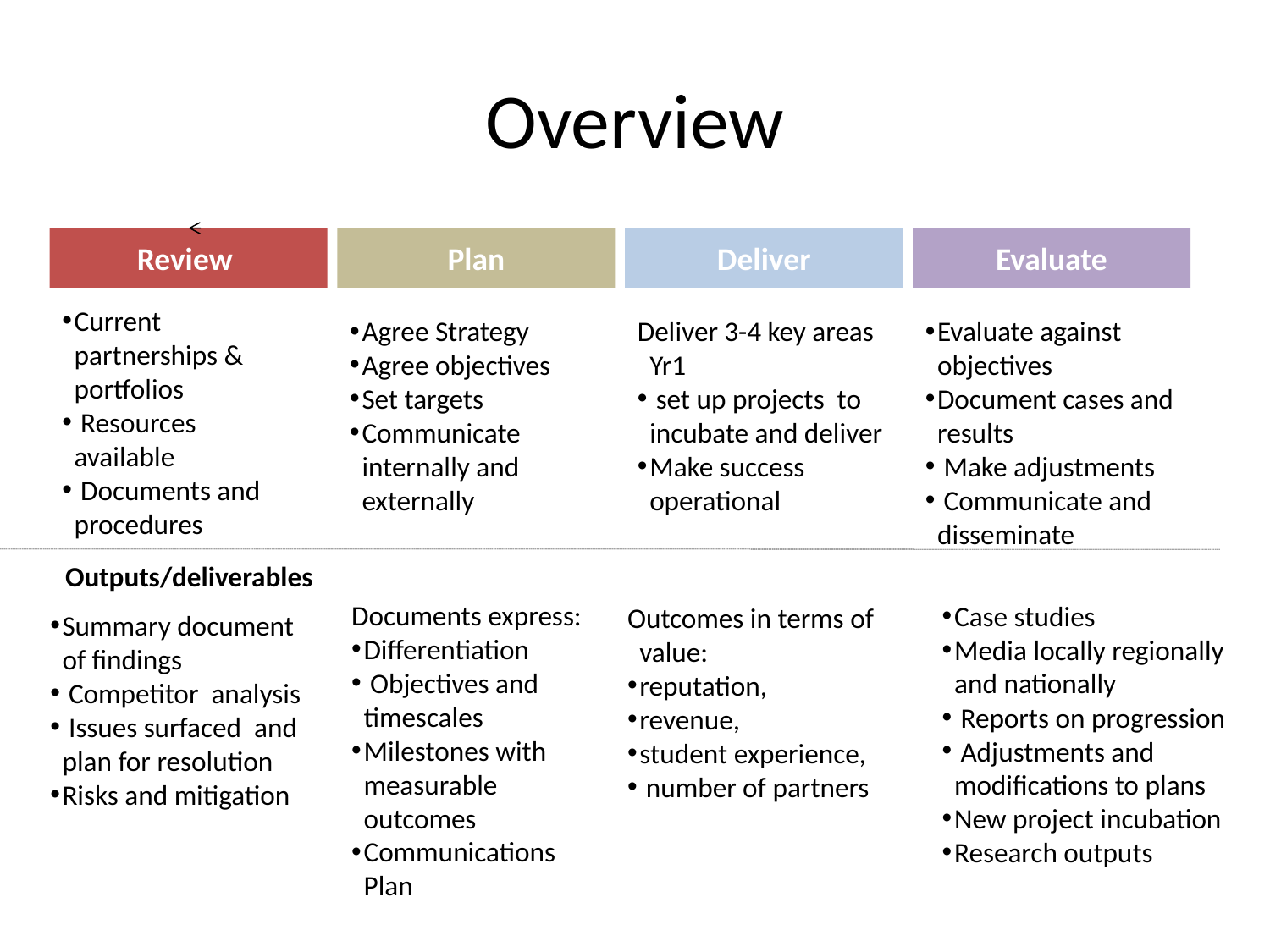

# Overview
Review
Plan
Deliver
Evaluate
Current partnerships & portfolios
 Resources available
 Documents and procedures
Agree Strategy
Agree objectives
Set targets
Communicate internally and  externally
Deliver 3-4 key areas Yr1
 set up projects  to  incubate and deliver
Make success operational
Evaluate against objectives
Document cases and results
 Make adjustments
 Communicate and disseminate

Outputs/deliverables
Documents express:
Differentiation
 Objectives and timescales
Milestones with measurable outcomes
Communications Plan

Case studies
Media locally regionally and nationally
 Reports on progression
 Adjustments and modifications to plans
New project incubation
Research outputs

Outcomes in terms of  value:
reputation,
revenue,
student experience,
 number of partners

Summary document of findings
 Competitor  analysis
 Issues surfaced  and plan for resolution
Risks and mitigation